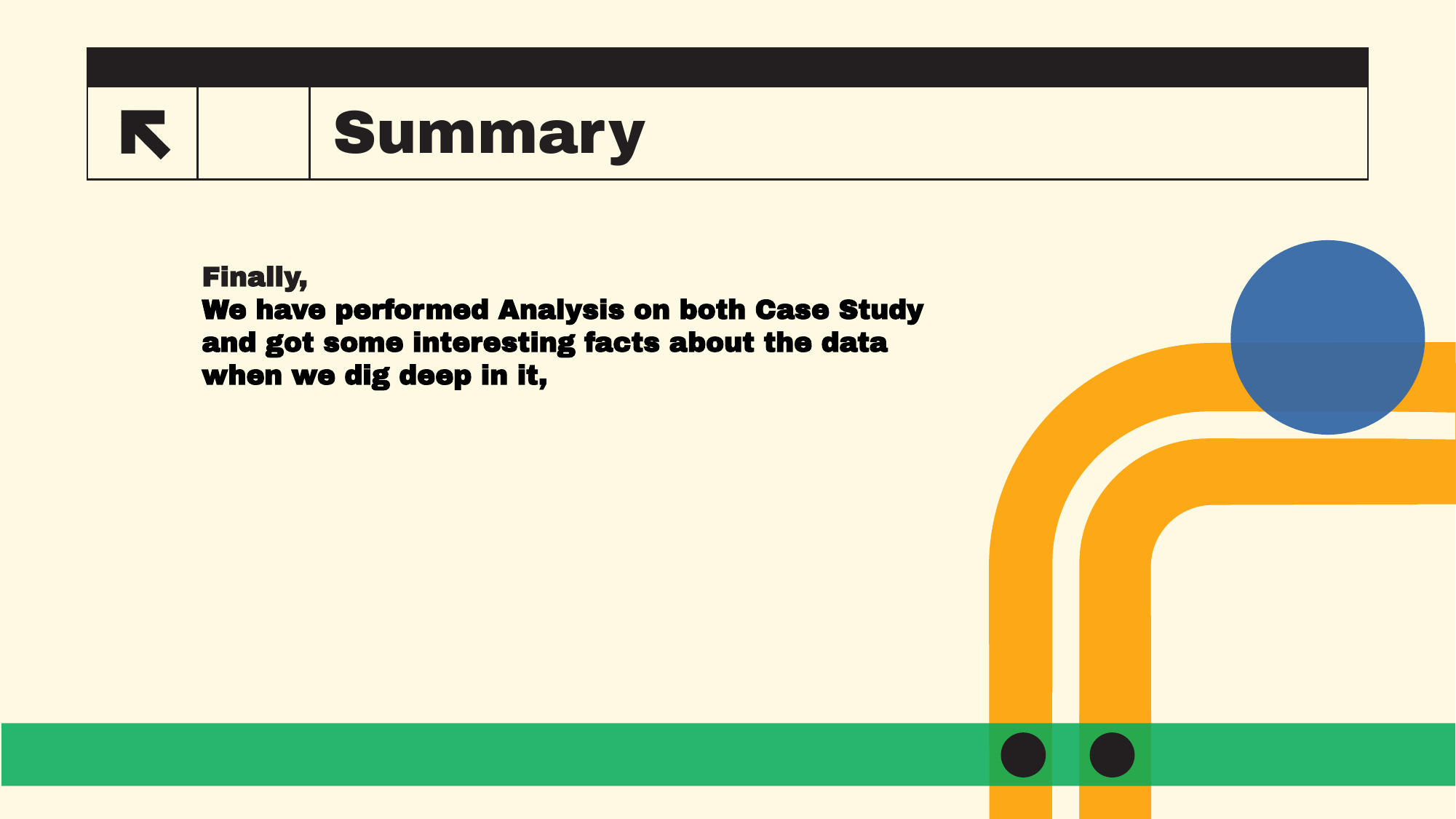

# Summary

15
Finally,
We have performed Analysis on both Case Study and got some interesting facts about the data when we dig deep in it,